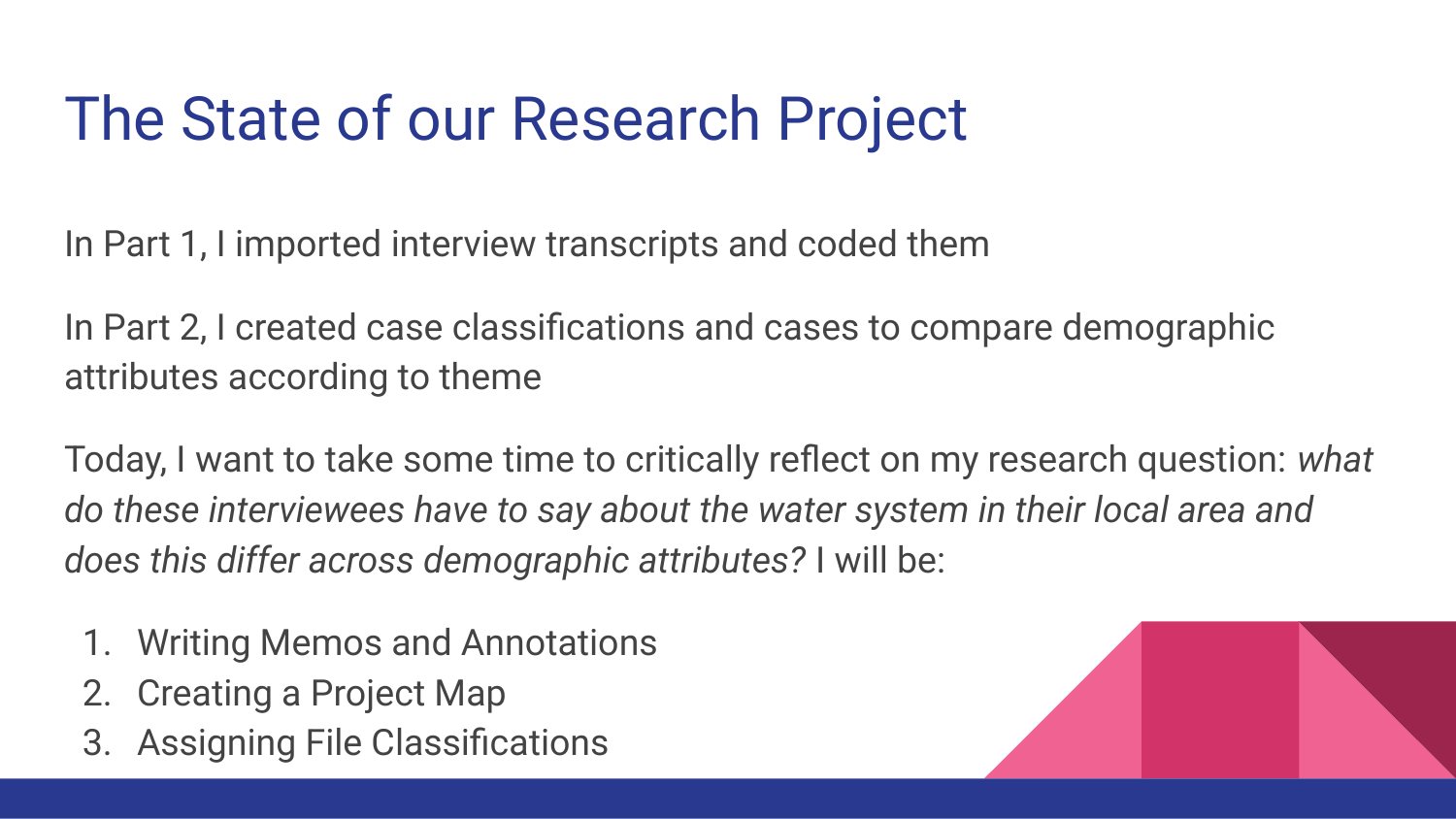

# The State of our Research Project
In Part 1, I imported interview transcripts and coded them
In Part 2, I created case classifications and cases to compare demographic attributes according to theme
Today, I want to take some time to critically reflect on my research question: what do these interviewees have to say about the water system in their local area and does this differ across demographic attributes? I will be:
Writing Memos and Annotations
Creating a Project Map
Assigning File Classifications